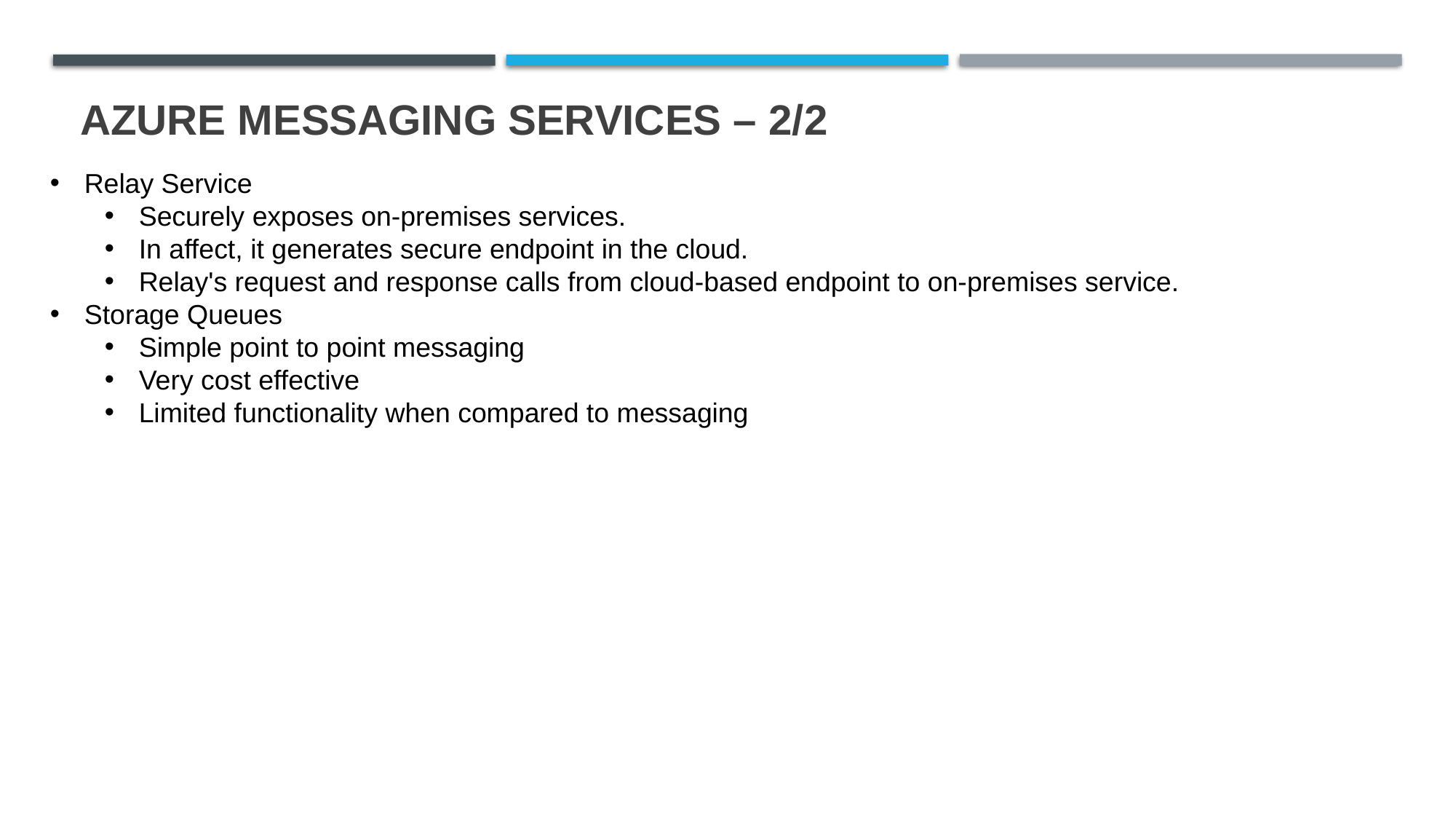

# Azure Messaging services – 2/2
Relay Service
Securely exposes on-premises services.
In affect, it generates secure endpoint in the cloud.
Relay's request and response calls from cloud-based endpoint to on-premises service.
Storage Queues
Simple point to point messaging
Very cost effective
Limited functionality when compared to messaging